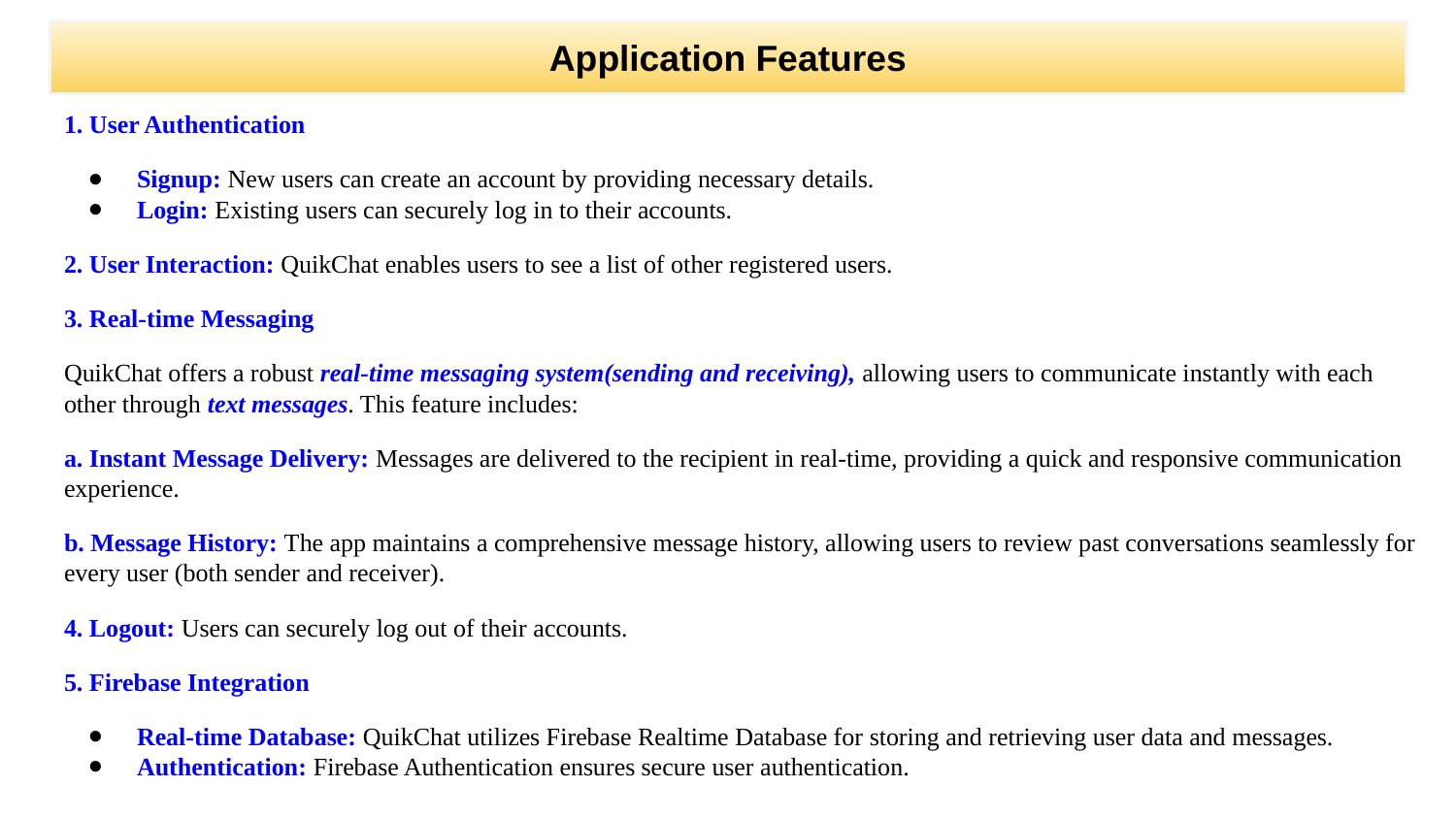

# Application Features

1. User Authentication
Signup: New users can create an account by providing necessary details.
Login: Existing users can securely log in to their accounts.
2. User Interaction: QuikChat enables users to see a list of other registered users.
3. Real-time Messaging
QuikChat offers a robust real-time messaging system(sending and receiving), allowing users to communicate instantly with each other through text messages. This feature includes:
a. Instant Message Delivery: Messages are delivered to the recipient in real-time, providing a quick and responsive communication experience.
b. Message History: The app maintains a comprehensive message history, allowing users to review past conversations seamlessly for every user (both sender and receiver).
4. Logout: Users can securely log out of their accounts.
5. Firebase Integration
Real-time Database: QuikChat utilizes Firebase Realtime Database for storing and retrieving user data and messages.
Authentication: Firebase Authentication ensures secure user authentication.